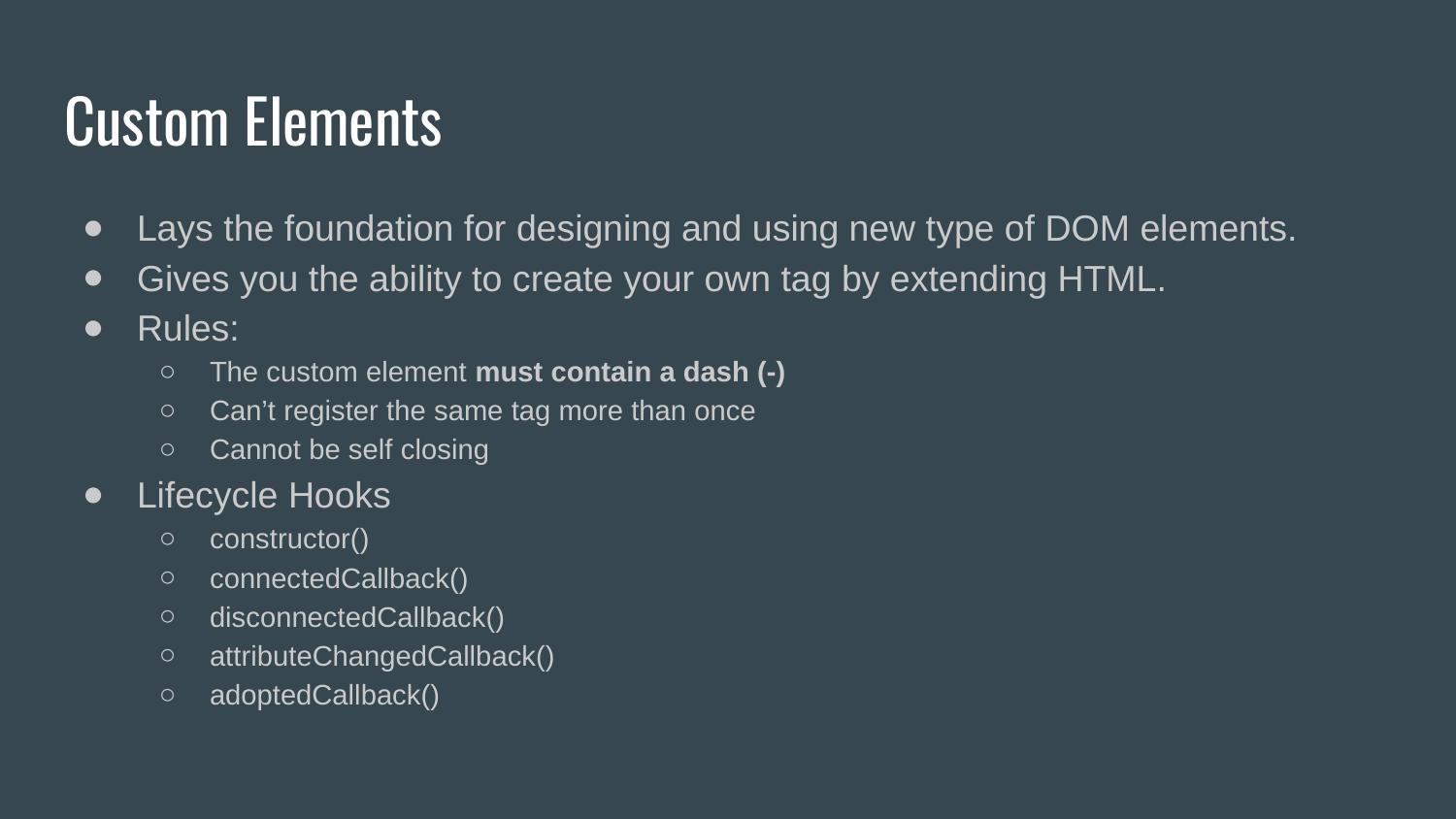

# Custom Elements
Lays the foundation for designing and using new type of DOM elements.
Gives you the ability to create your own tag by extending HTML.
Rules:
The custom element must contain a dash (-)
Can’t register the same tag more than once
Cannot be self closing
Lifecycle Hooks
constructor()
connectedCallback()
disconnectedCallback()
attributeChangedCallback()
adoptedCallback()